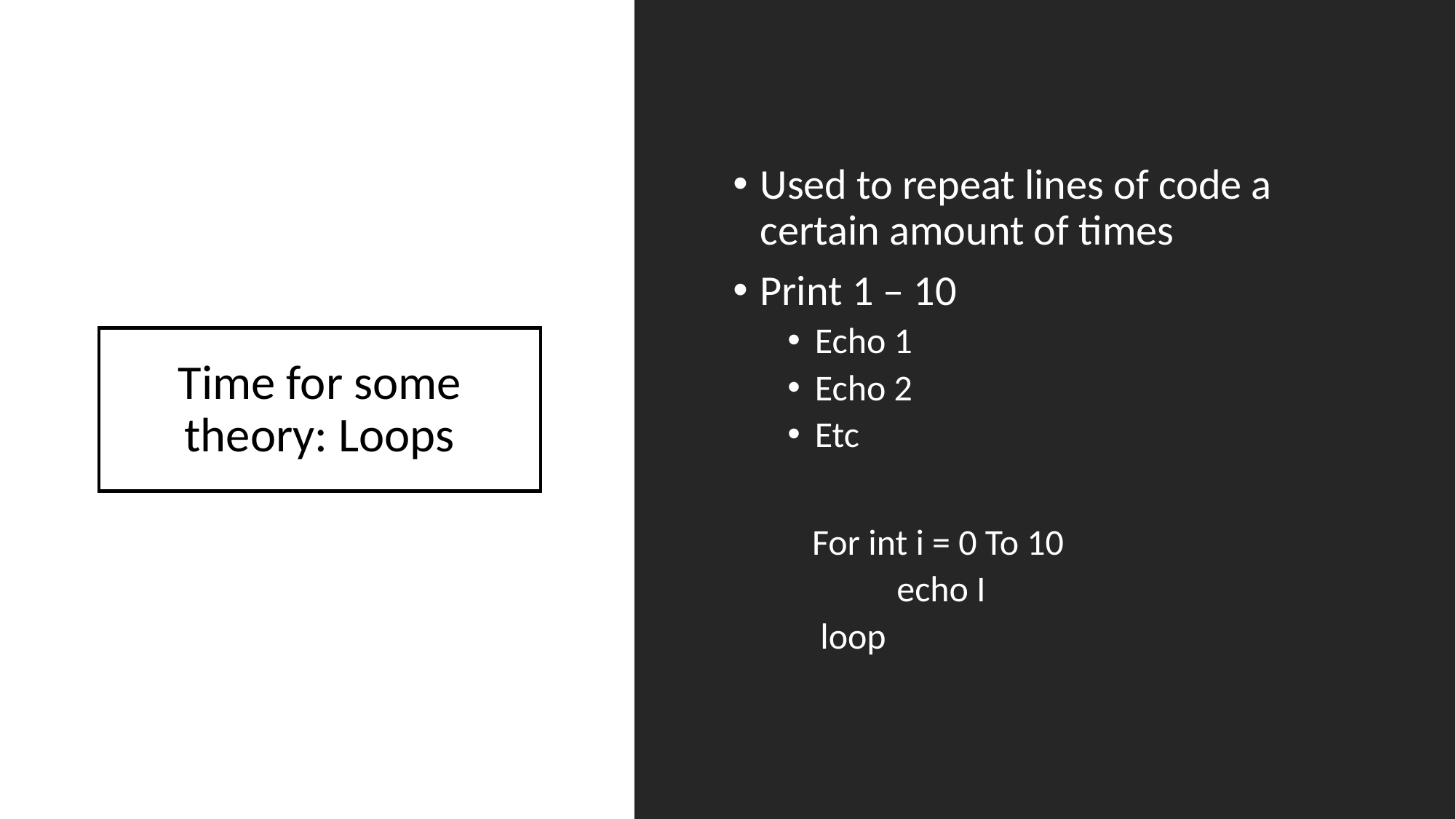

Used to repeat lines of code a certain amount of times
Print 1 – 10
Echo 1
Echo 2
Etc

   For int i = 0 To 10
	echo I
    loop
# Time for some theory: Loops